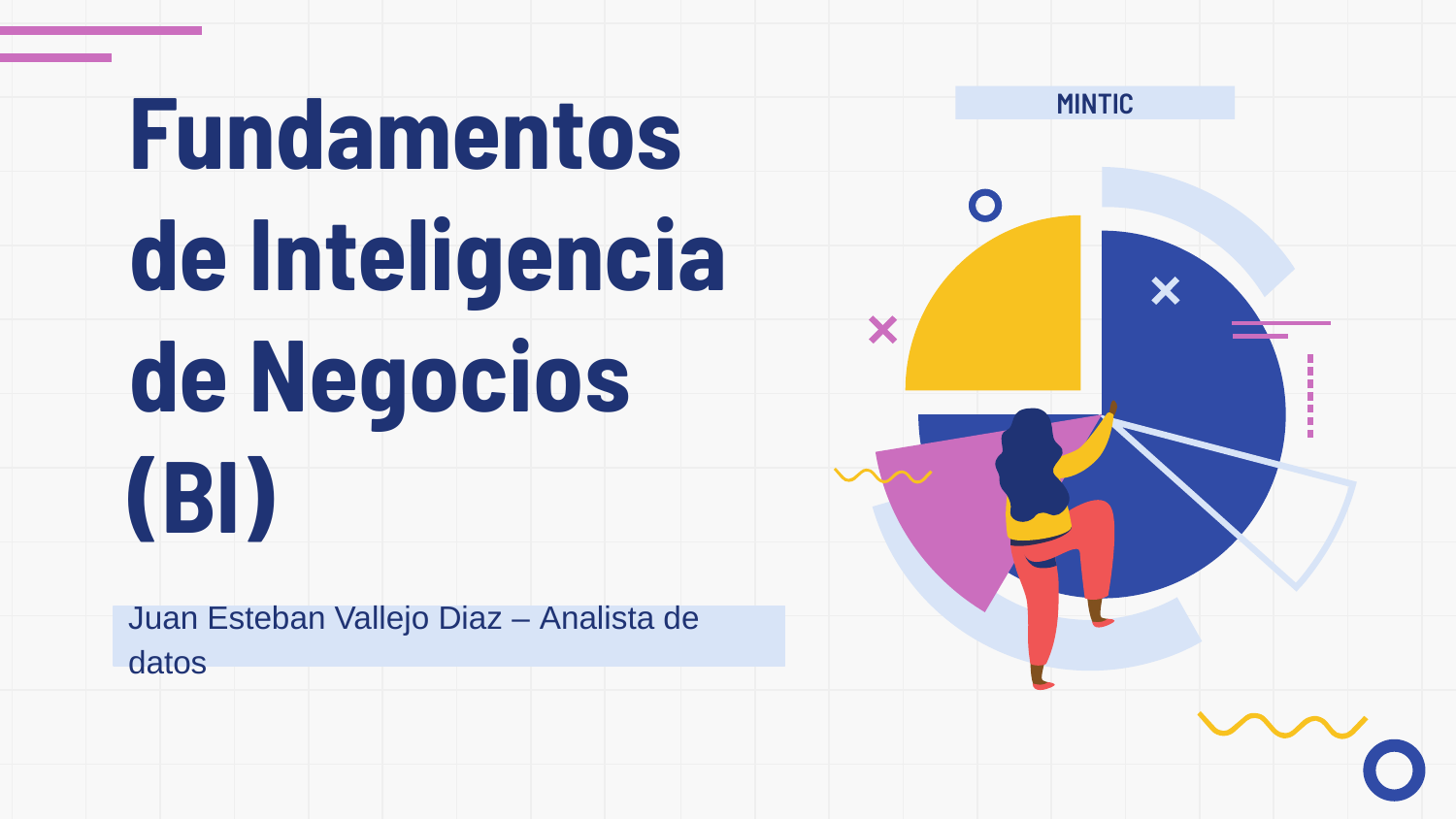

MINTIC
# Fundamentos de Inteligencia de Negocios (BI)

Juan Esteban Vallejo Diaz – Analista de datos